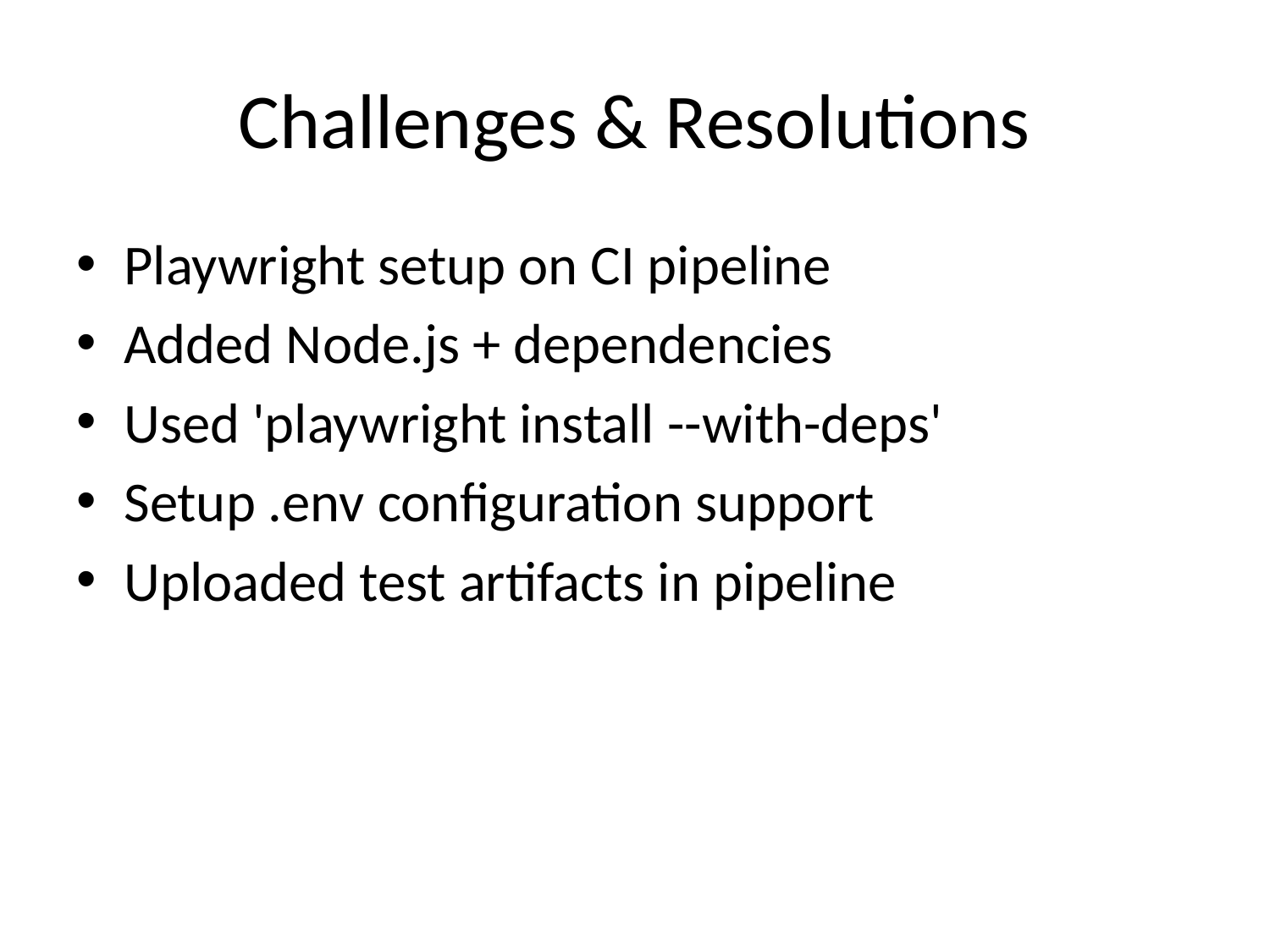

# Challenges & Resolutions
Playwright setup on CI pipeline
Added Node.js + dependencies
Used 'playwright install --with-deps'
Setup .env configuration support
Uploaded test artifacts in pipeline